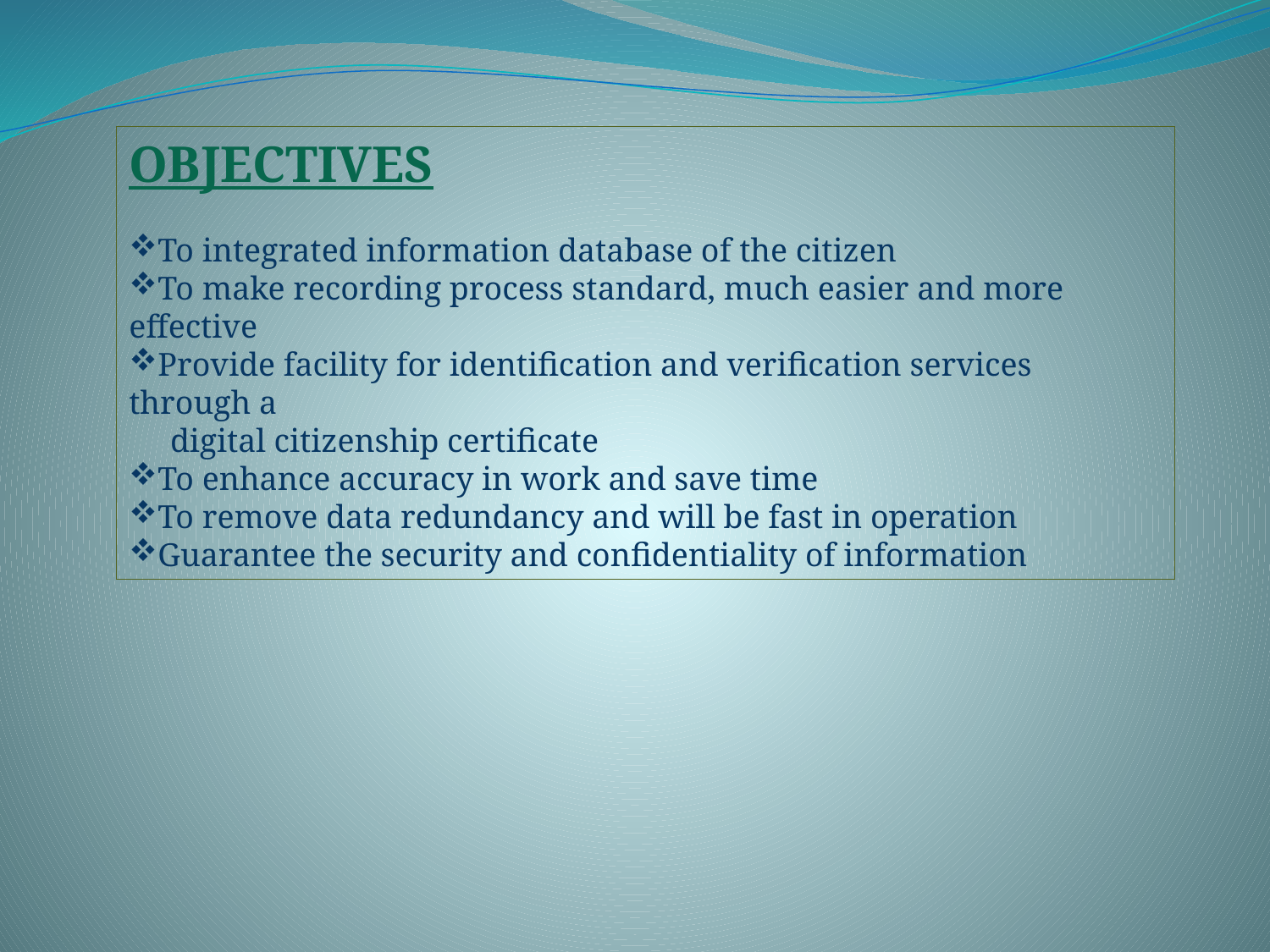

#
OBJECTIVES

To integrated information database of the citizen
To make recording process standard, much easier and more effective
Provide facility for identification and verification services through a
     digital citizenship certificate
To enhance accuracy in work and save time
To remove data redundancy and will be fast in operation
Guarantee the security and confidentiality of information